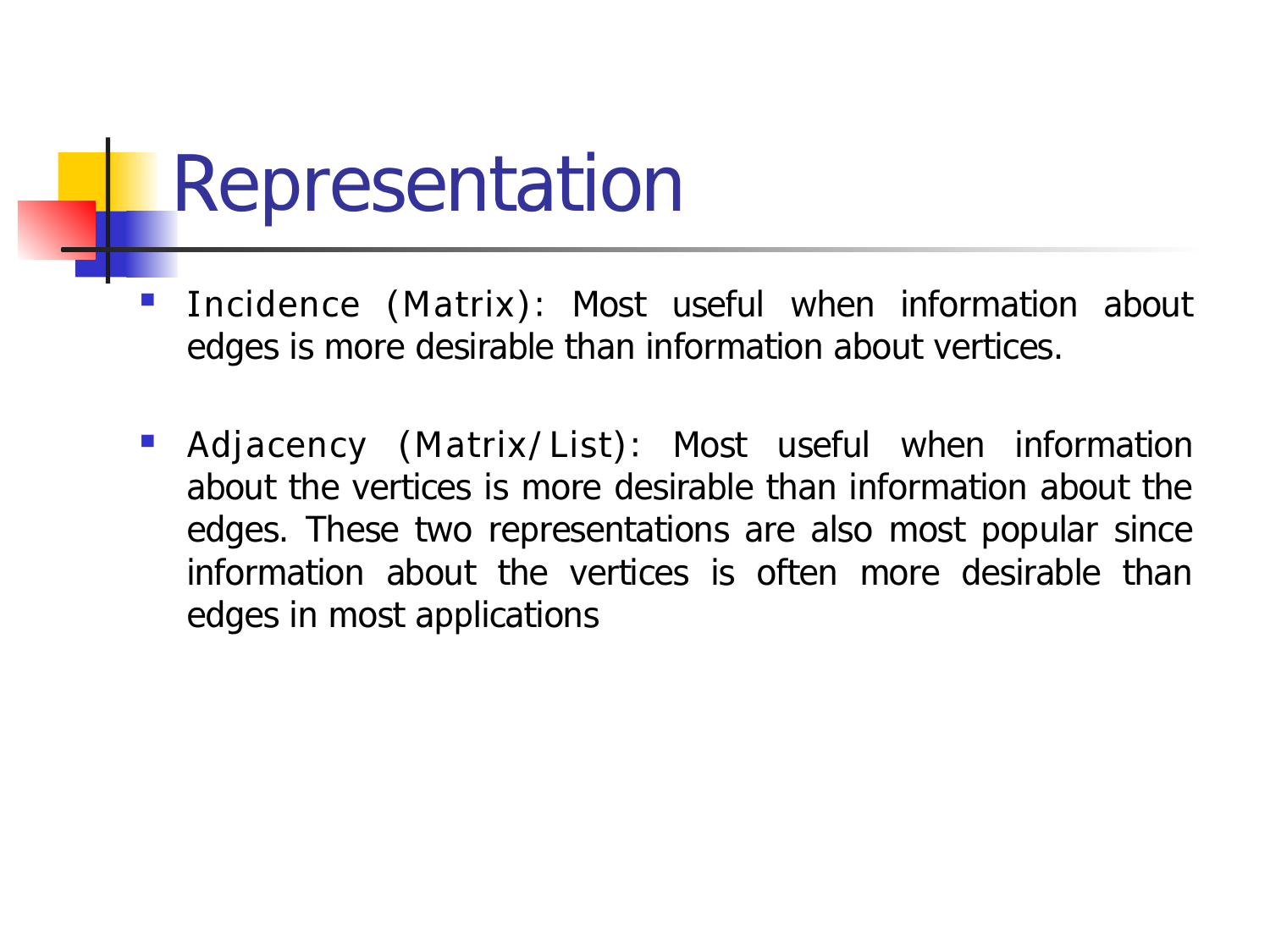

# Representation
Incidence (Matrix): Most useful when information about edges is more desirable than information about vertices.

Adjacency (Matrix/List): Most useful when information about the vertices is more desirable than information about the edges. These two representations are also most popular since information about the vertices is often more desirable than edges in most applications